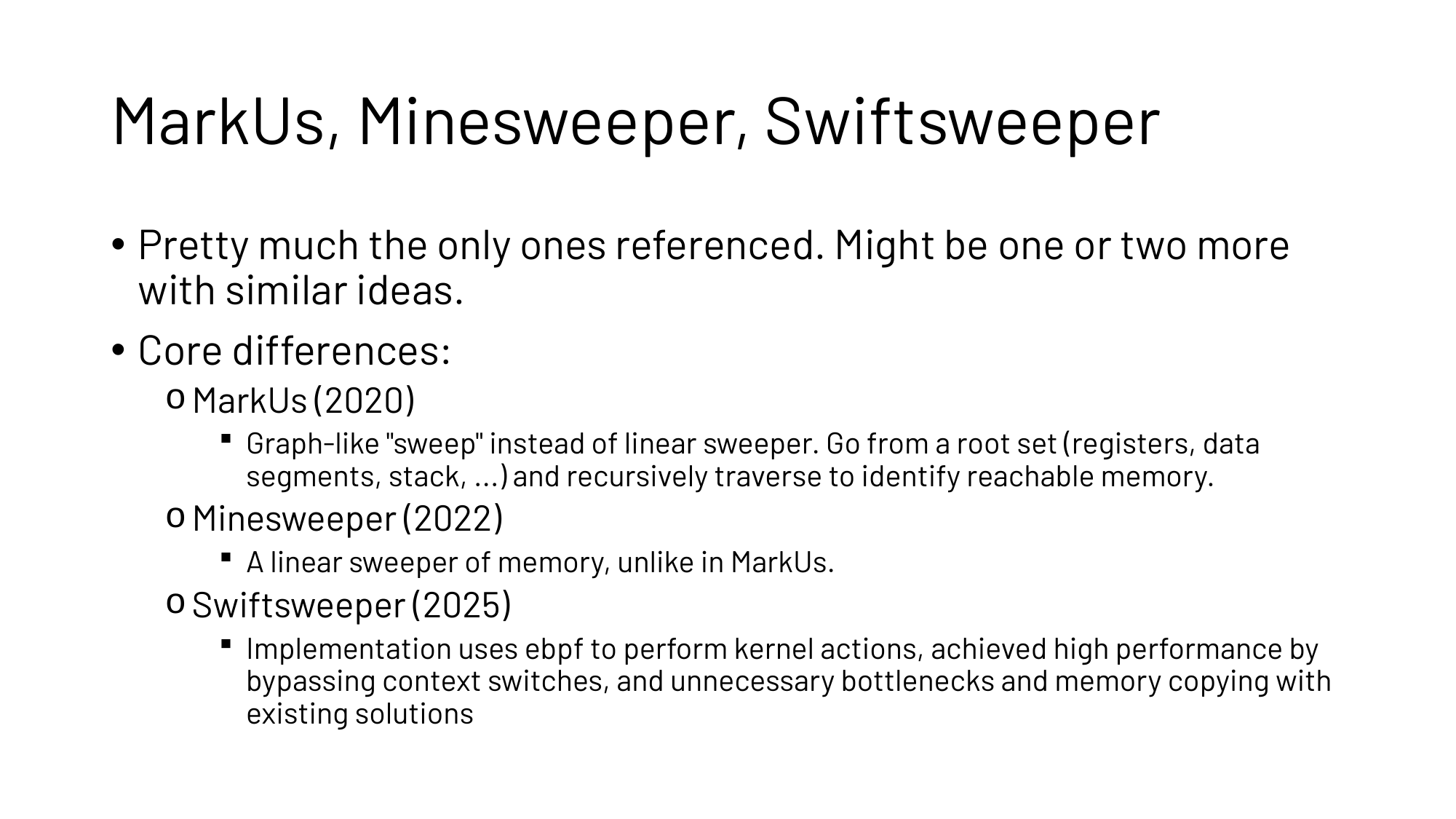

# MarkUs, Minesweeper, Swiftsweeper
Pretty much the only ones referenced. Might be one or two more with similar ideas.
Core differences:
MarkUs (2020)
Graph-like "sweep" instead of linear sweeper. Go from a root set (registers, data segments, stack, ...) and recursively traverse to identify reachable memory.
Minesweeper (2022)
A linear sweeper of memory, unlike in MarkUs.
Swiftsweeper (2025)
Implementation uses ebpf to perform kernel actions, achieved high performance by bypassing context switches, and unnecessary bottlenecks and memory copying with existing solutions